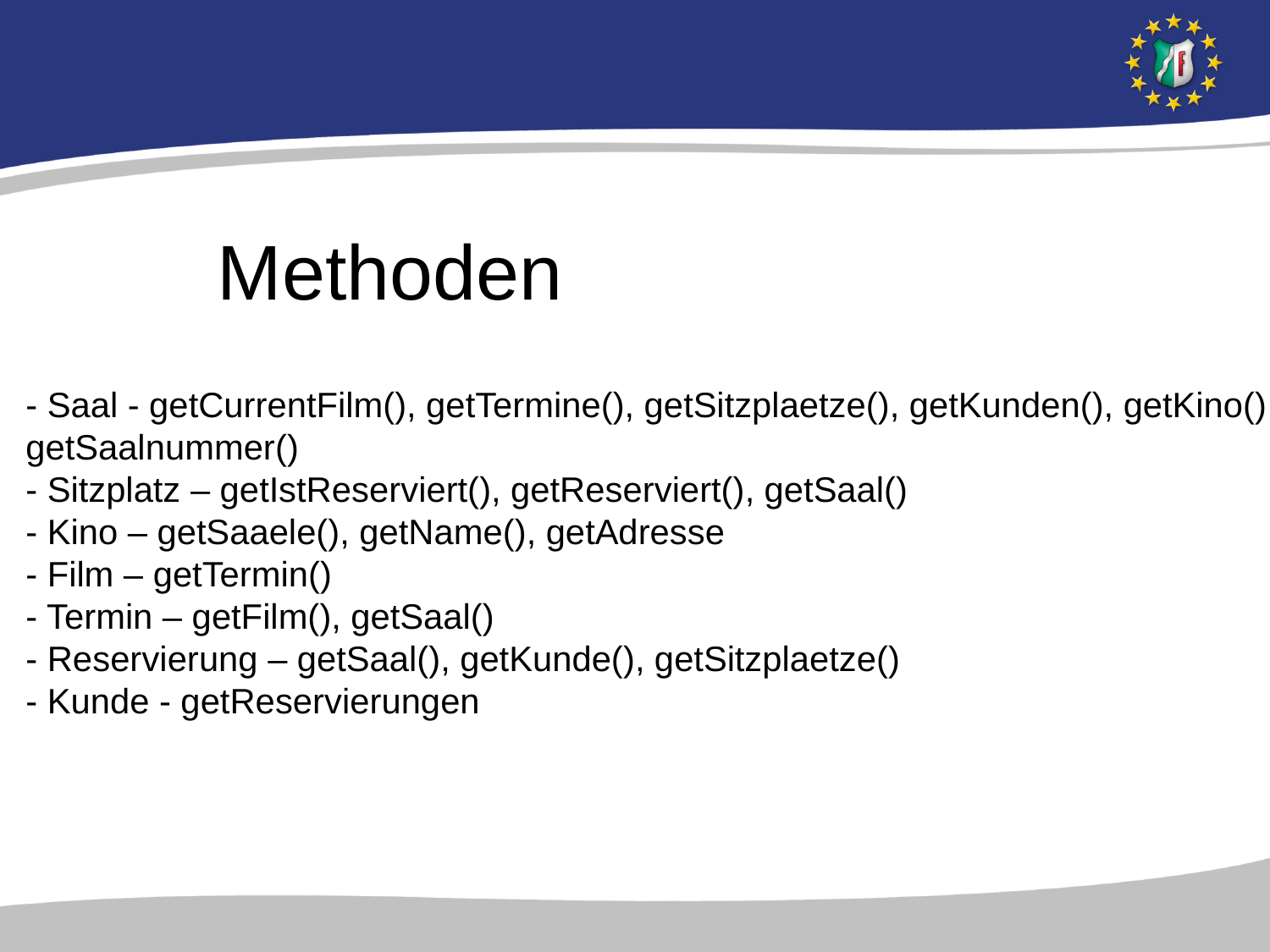

Methoden
- Saal - getCurrentFilm(), getTermine(), getSitzplaetze(), getKunden(), getKino()
getSaalnummer()
- Sitzplatz – getIstReserviert(), getReserviert(), getSaal()
- Kino – getSaaele(), getName(), getAdresse
- Film – getTermin()
- Termin – getFilm(), getSaal()
- Reservierung – getSaal(), getKunde(), getSitzplaetze()
- Kunde - getReservierungen